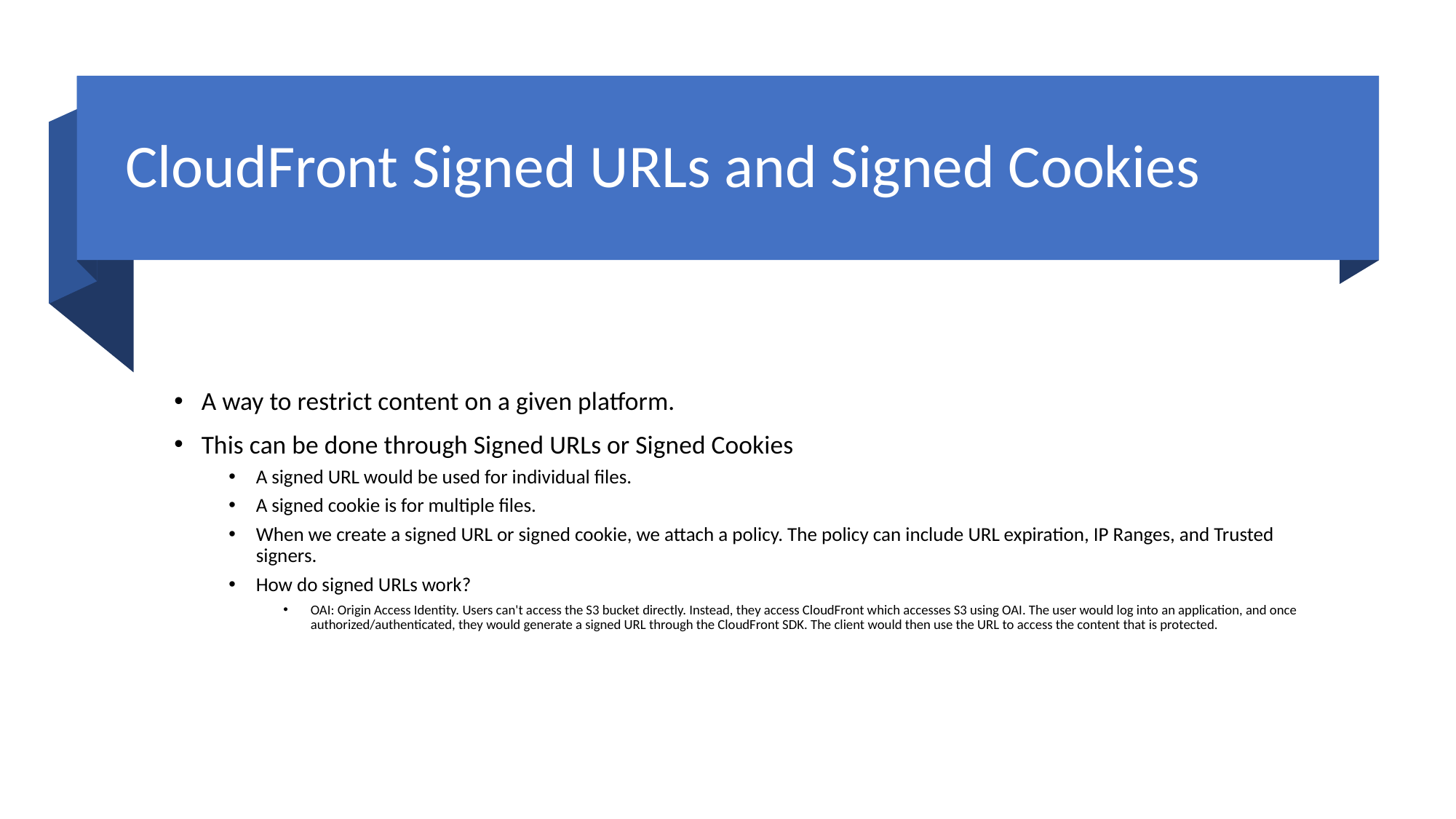

# CloudFront Signed URLs and Signed Cookies

A way to restrict content on a given platform.
This can be done through Signed URLs or Signed Cookies
A signed URL would be used for individual files.
A signed cookie is for multiple files.
When we create a signed URL or signed cookie, we attach a policy. The policy can include URL expiration, IP Ranges, and Trusted signers.
How do signed URLs work?
OAI: Origin Access Identity. Users can't access the S3 bucket directly. Instead, they access CloudFront which accesses S3 using OAI. The user would log into an application, and once authorized/authenticated, they would generate a signed URL through the CloudFront SDK. The client would then use the URL to access the content that is protected.